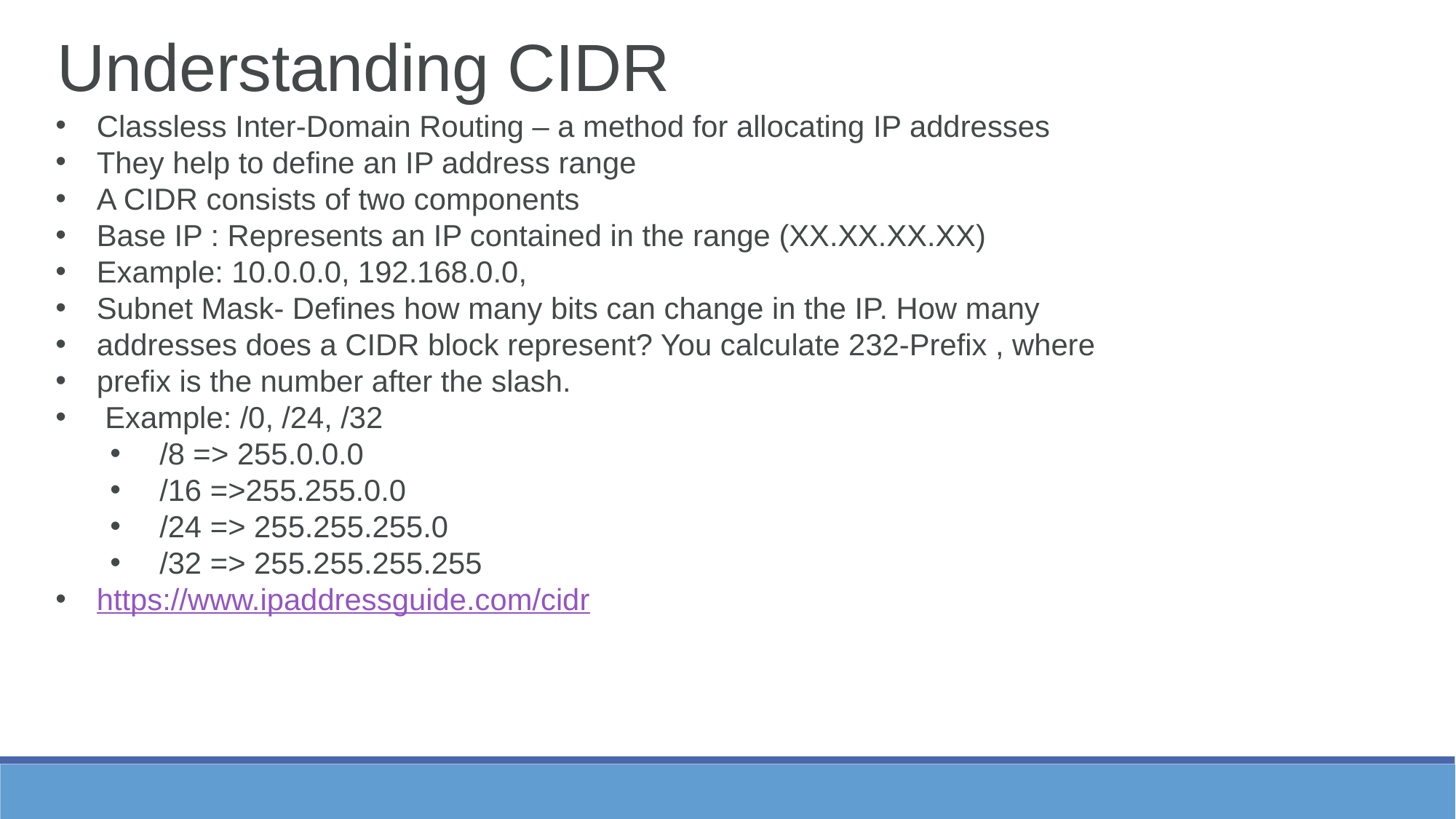

Understanding CIDR
Classless Inter-Domain Routing – a method for allocating IP addresses
They help to define an IP address range
A CIDR consists of two components
Base IP : Represents an IP contained in the range (XX.XX.XX.XX)
Example: 10.0.0.0, 192.168.0.0,
Subnet Mask- Defines how many bits can change in the IP. How many
addresses does a CIDR block represent? You calculate 232-Prefix , where
prefix is the number after the slash.
 Example: /0, /24, /32
 /8 => 255.0.0.0
 /16 =>255.255.0.0
 /24 => 255.255.255.0
 /32 => 255.255.255.255
https://www.ipaddressguide.com/cidr